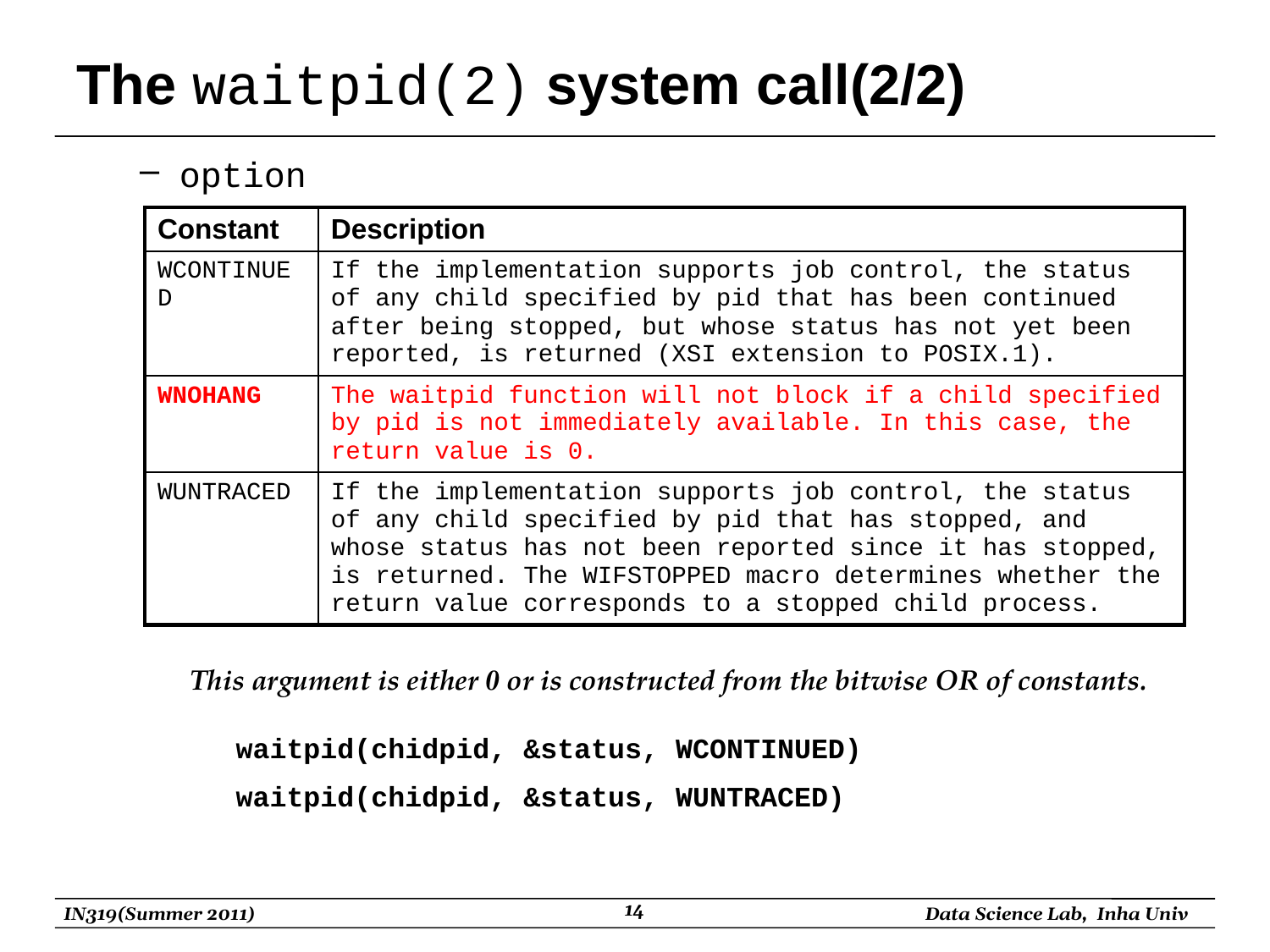

# The waitpid(2) system call(2/2)
option
| Constant | Description |
| --- | --- |
| WCONTINUED | If the implementation supports job control, the status of any child specified by pid that has been continued after being stopped, but whose status has not yet been reported, is returned (XSI extension to POSIX.1). |
| WNOHANG | The waitpid function will not block if a child specified by pid is not immediately available. In this case, the return value is 0. |
| WUNTRACED | If the implementation supports job control, the status of any child specified by pid that has stopped, and whose status has not been reported since it has stopped, is returned. The WIFSTOPPED macro determines whether the return value corresponds to a stopped child process. |
This argument is either 0 or is constructed from the bitwise OR of constants.
waitpid(chidpid, &status, WCONTINUED)
waitpid(chidpid, &status, WUNTRACED)
14